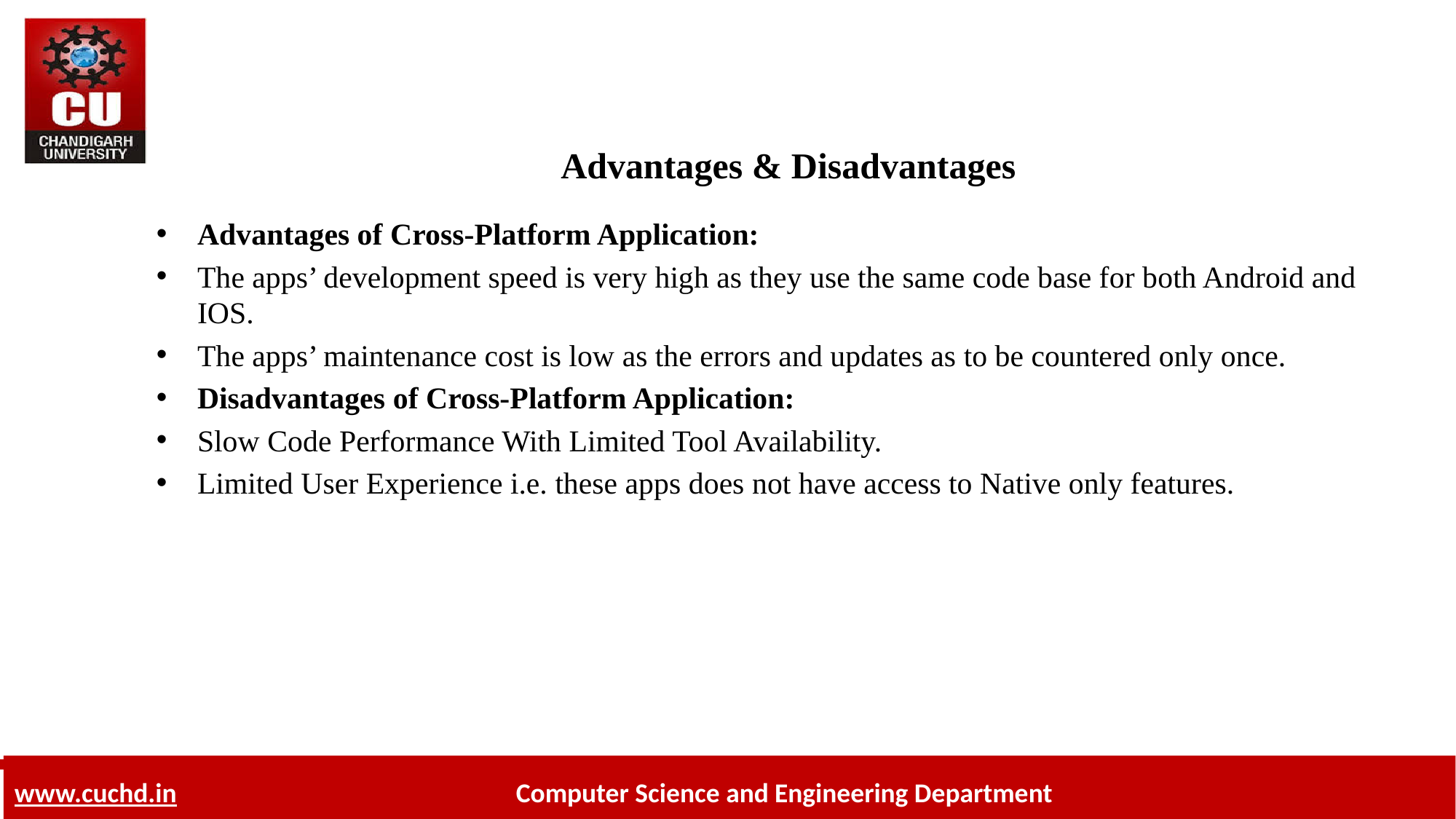

# Advantages & Disadvantages
Advantages of Cross-Platform Application:
The apps’ development speed is very high as they use the same code base for both Android and IOS.
The apps’ maintenance cost is low as the errors and updates as to be countered only once.
Disadvantages of Cross-Platform Application:
Slow Code Performance With Limited Tool Availability.
Limited User Experience i.e. these apps does not have access to Native only features.